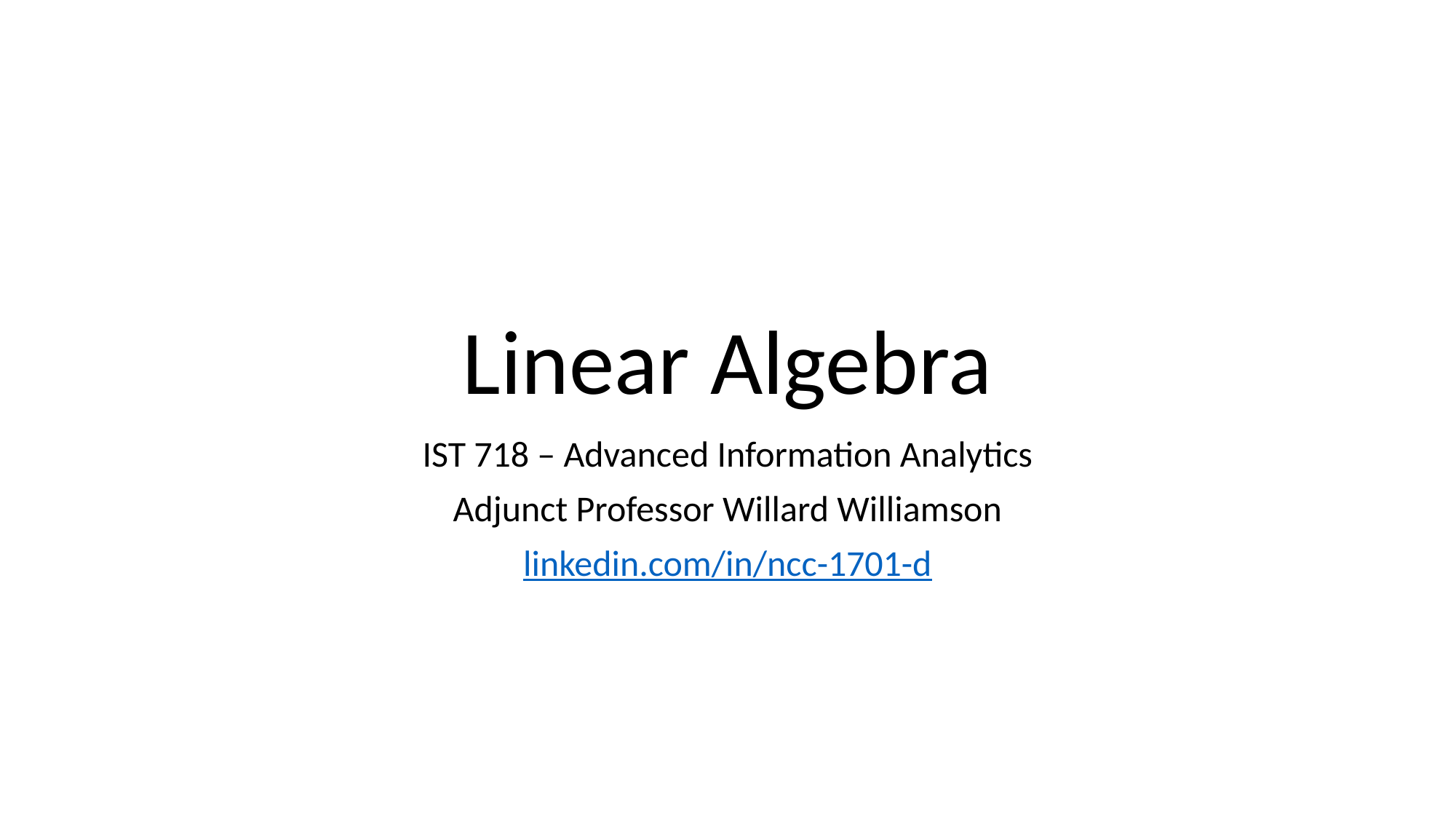

# Linear Algebra
IST 718 – Advanced Information Analytics
Adjunct Professor Willard Williamson
linkedin.com/in/ncc-1701-d